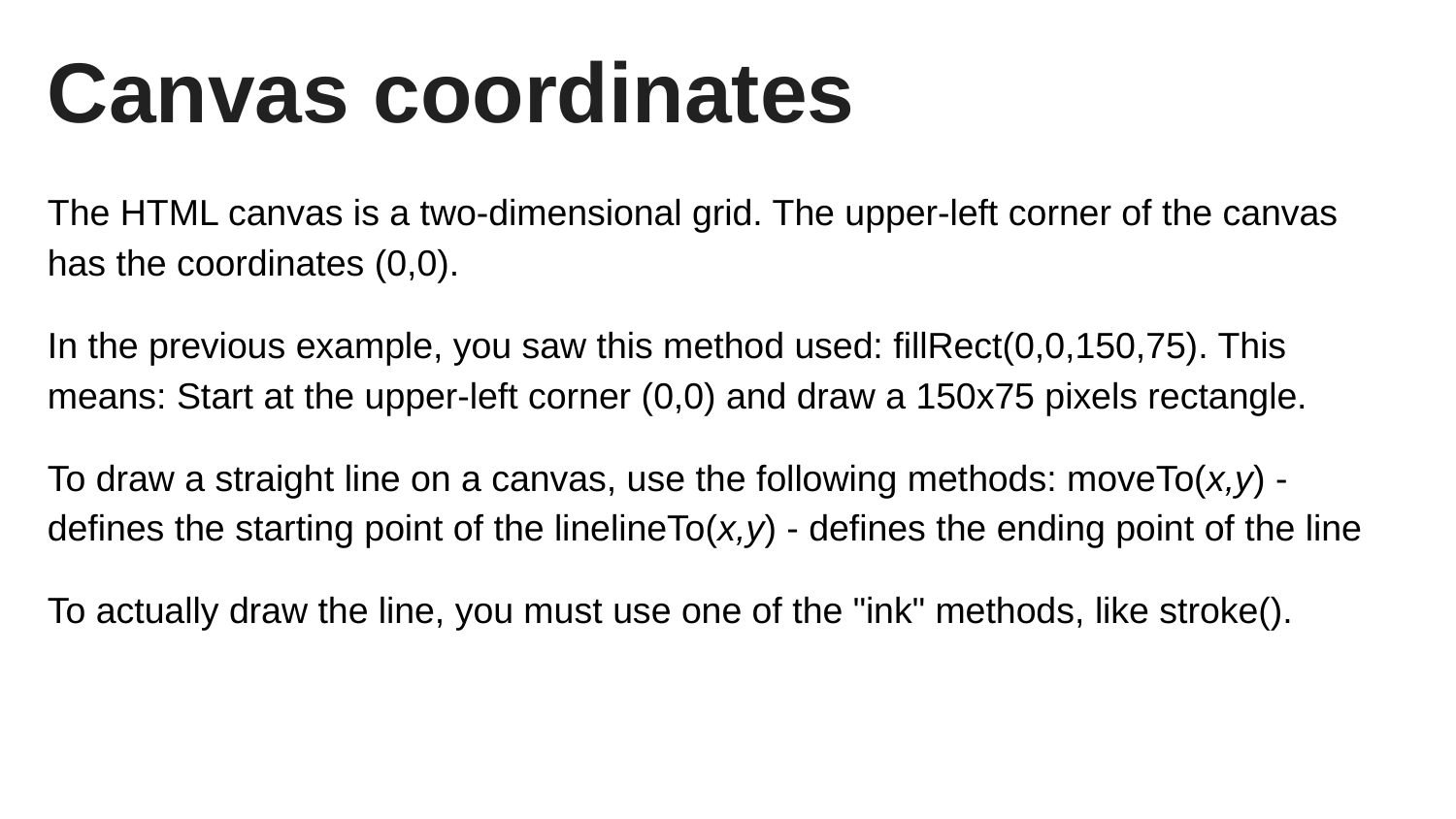

# Canvas coordinates
The HTML canvas is a two-dimensional grid. The upper-left corner of the canvas has the coordinates (0,0).
In the previous example, you saw this method used: fillRect(0,0,150,75). This means: Start at the upper-left corner (0,0) and draw a 150x75 pixels rectangle.
To draw a straight line on a canvas, use the following methods: moveTo(x,y) - defines the starting point of the linelineTo(x,y) - defines the ending point of the line
To actually draw the line, you must use one of the "ink" methods, like stroke().